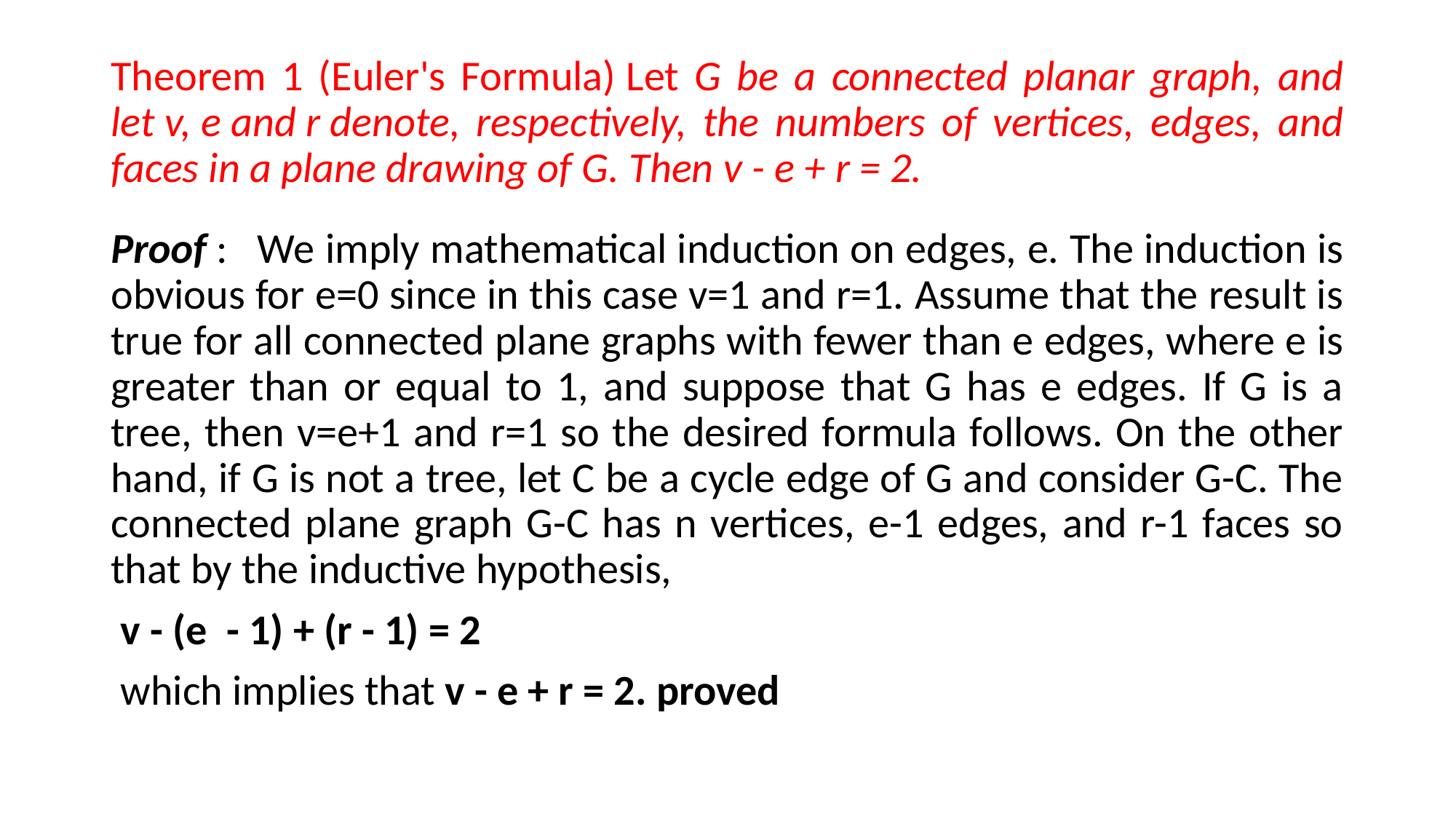

# Theorem 1 (Euler's Formula) Let G be a connected planar graph, and let v, e and r denote, respectively, the numbers of vertices, edges, and faces in a plane drawing of G. Then v - e + r = 2.
Proof :   We imply mathematical induction on edges, e. The induction is obvious for e=0 since in this case v=1 and r=1. Assume that the result is true for all connected plane graphs with fewer than e edges, where e is greater than or equal to 1, and suppose that G has e edges. If G is a tree, then v=e+1 and r=1 so the desired formula follows. On the other hand, if G is not a tree, let C be a cycle edge of G and consider G-C. The connected plane graph G-C has n vertices, e-1 edges, and r-1 faces so that by the inductive hypothesis,
 v - (e  - 1) + (r - 1) = 2
 which implies that v - e + r = 2. proved